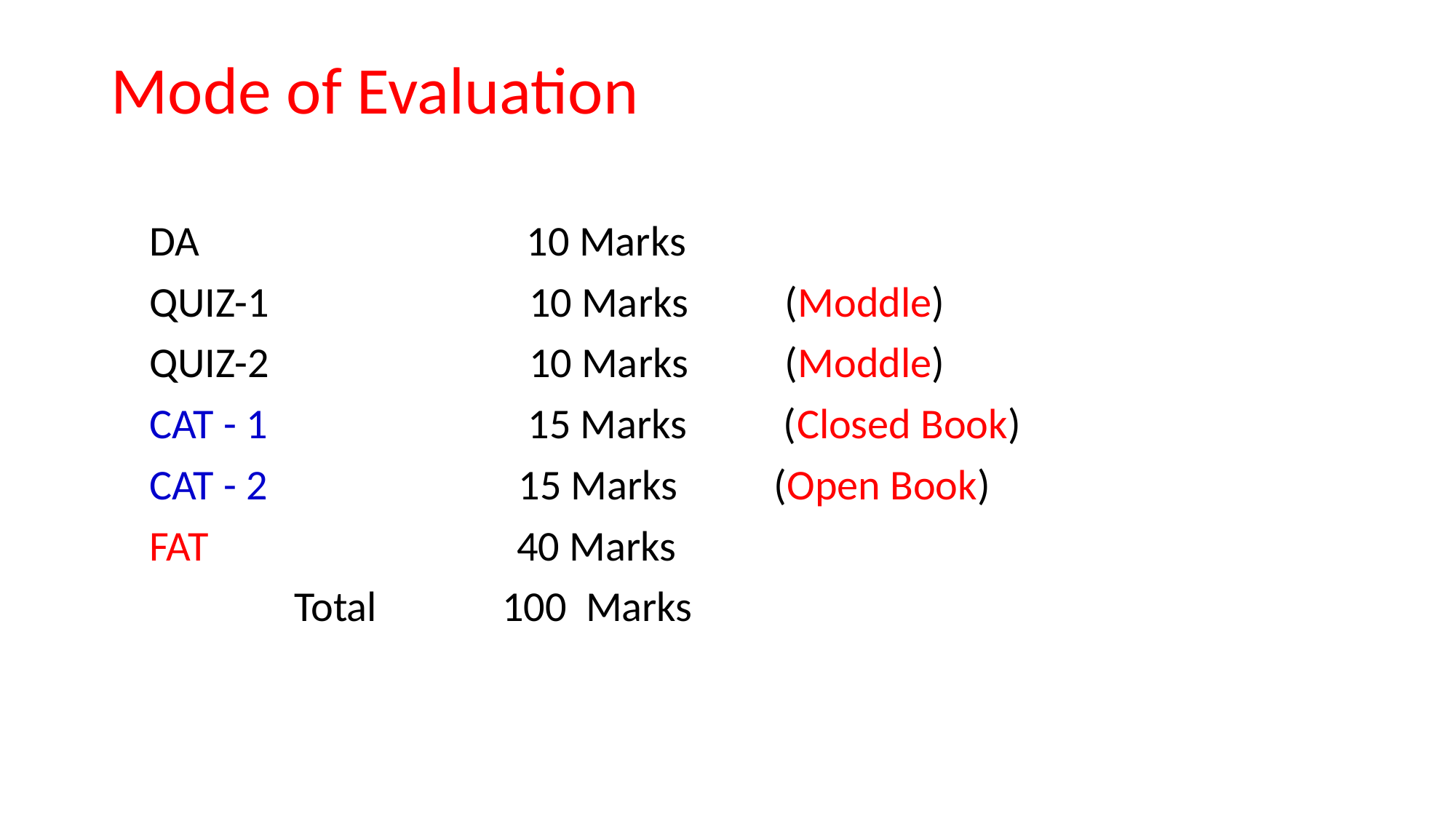

# Mode of Evaluation

    DA                                  10 Marks
    QUIZ-1                           10 Marks          (Moddle)
    QUIZ-2                           10 Marks          (Moddle)
    CAT - 1                           15 Marks          (Closed Book)
    CAT - 2                          15 Marks          (Open Book)
    FAT                                40 Marks
                   Total             100  Marks